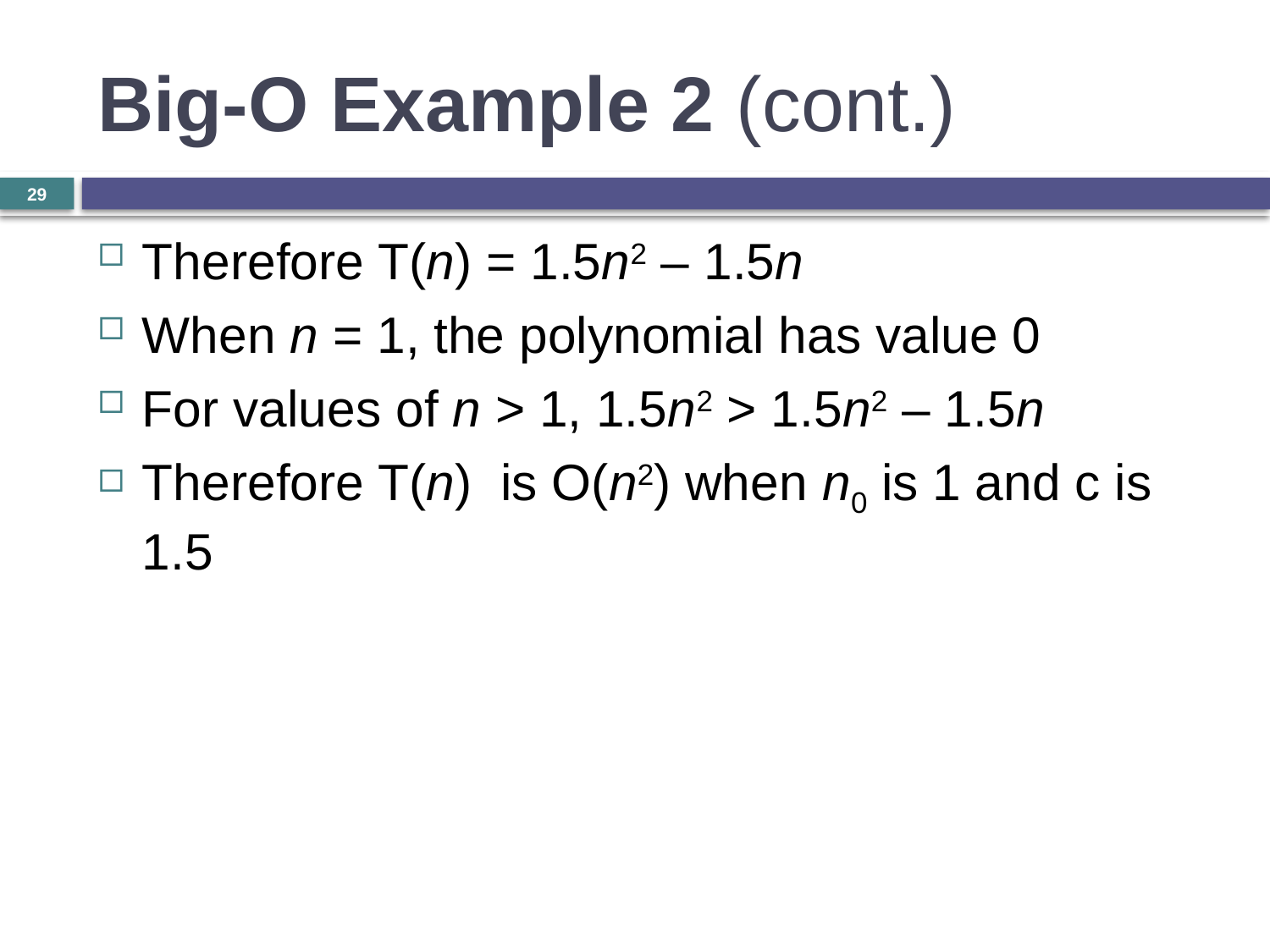

# Big-O Example 2 (cont.)
29
Therefore T(n) = 1.5n2 – 1.5n
When n = 1, the polynomial has value 0
For values of n > 1, 1.5n2 > 1.5n2 – 1.5n
Therefore T(n)  is O(n2) when n0 is 1 and c is 1.5